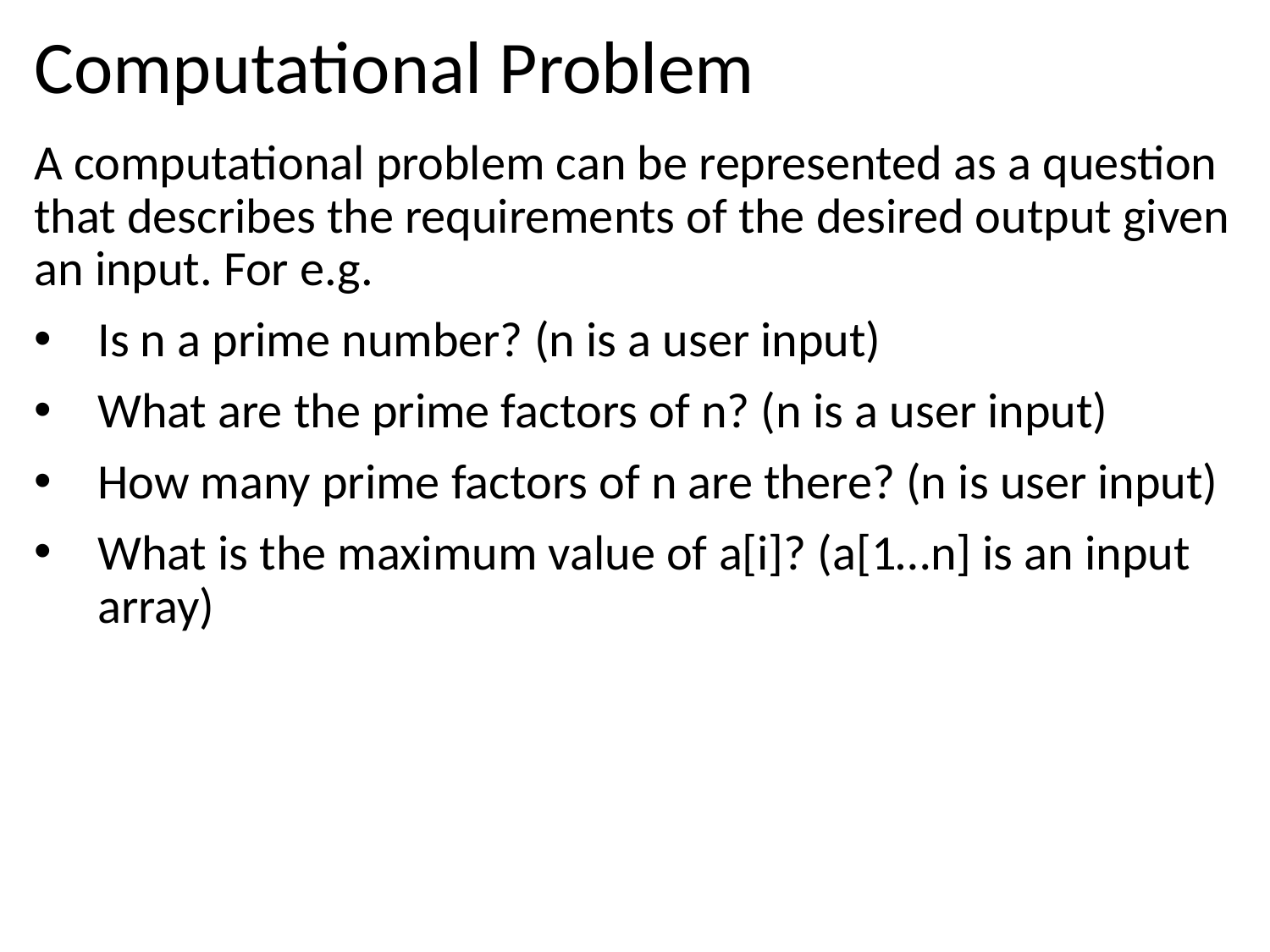

# Computational Problem
A computational problem can be represented as a question that describes the requirements of the desired output given an input. For e.g.
Is n a prime number? (n is a user input)
What are the prime factors of n? (n is a user input)
How many prime factors of n are there? (n is user input)
What is the maximum value of a[i]? (a[1…n] is an input array)